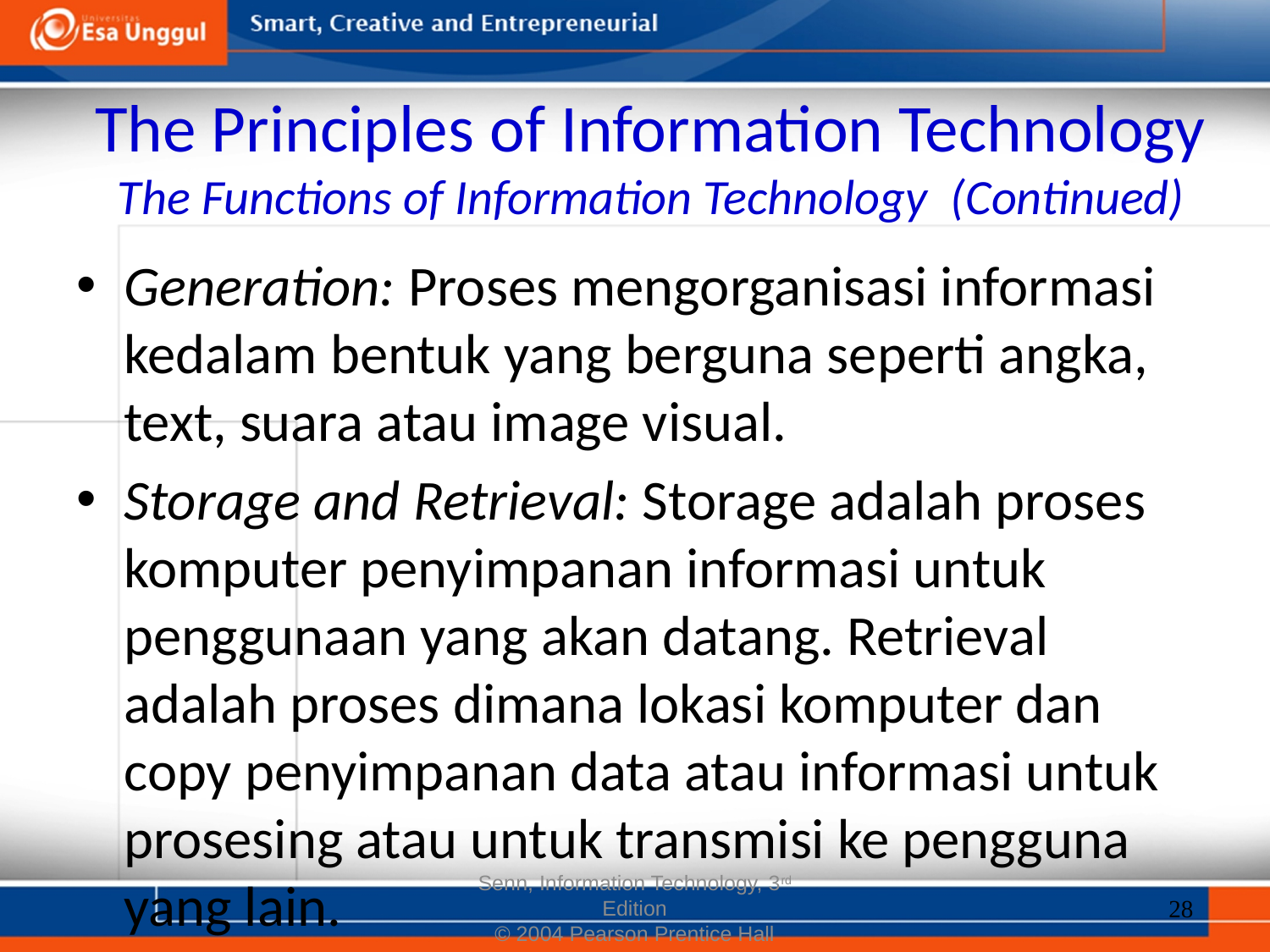

# The Principles of Information Technology The Functions of Information Technology  (Continued)
Generation: Proses mengorganisasi informasi kedalam bentuk yang berguna seperti angka, text, suara atau image visual.
Storage and Retrieval: Storage adalah proses komputer penyimpanan informasi untuk penggunaan yang akan datang. Retrieval adalah proses dimana lokasi komputer dan copy penyimpanan data atau informasi untuk prosesing atau untuk transmisi ke pengguna yang lain.
28
Senn, Information Technology, 3rd Edition
© 2004 Pearson Prentice Hall